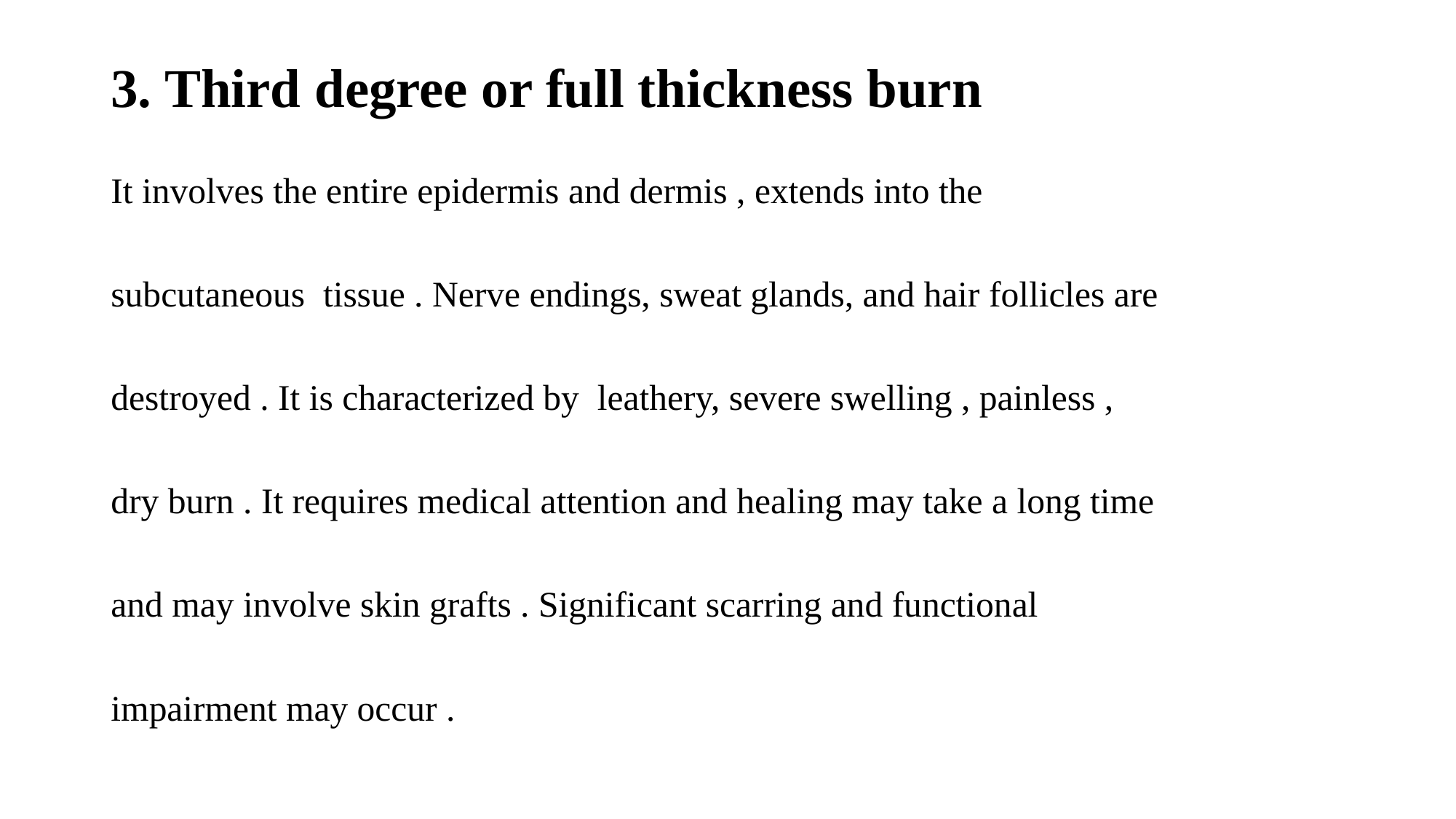

# 3. Third degree or full thickness burn
It involves the entire epidermis and dermis , extends into the

subcutaneous  tissue . Nerve endings, sweat glands, and hair follicles are

destroyed . It is characterized by  leathery, severe swelling , painless ,

dry burn . It requires medical attention and healing may take a long time

and may involve skin grafts . Significant scarring and functional

impairment may occur .